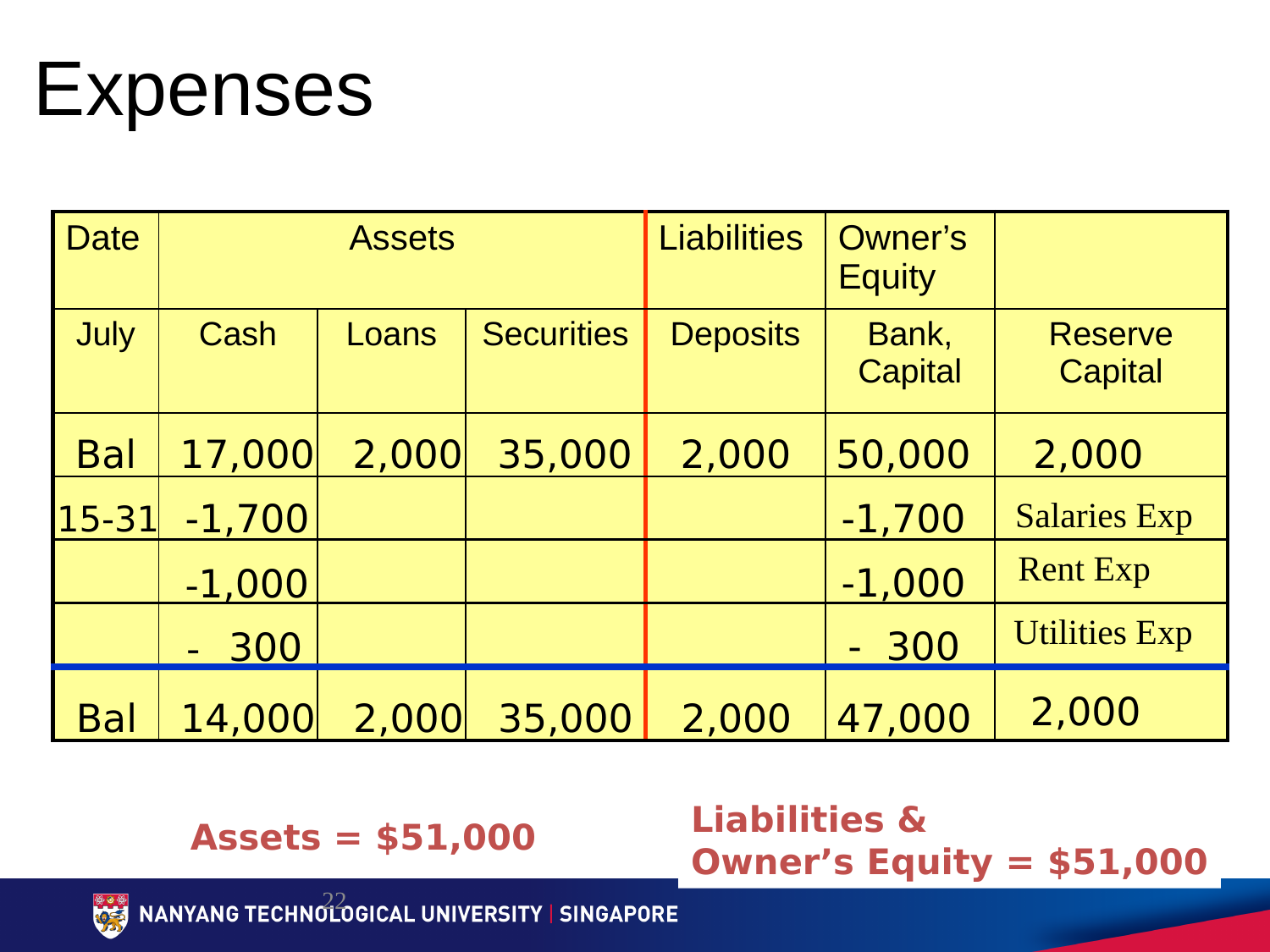

# Expenses
| Date | Assets |  |  | Liabilities | Owner’s Equity |  |
| --- | --- | --- | --- | --- | --- | --- |
| July | Cash | Loans | Securities | Deposits | Bank, Capital | Reserve Capital |
|  |  |  |  |  |  |  |
|  |  |  |  |  |  |  |
|  |  |  |  |  |  |  |
|  |  |  |  |  |  |  |
|  |  |  |  |  |  |  |
Bal
17,000
35,000
50,000
2,000
2,000
2,000
Salaries Exp
-1,700
-1,700
15-31
Rent Exp
-1,000
-1,000
Utilities Exp
-  300
-   300
2,000
Bal
14,000
35,000
47,000
2,000
2,000
Liabilities &
Owner’s Equity = $51,000
Assets = $51,000
22